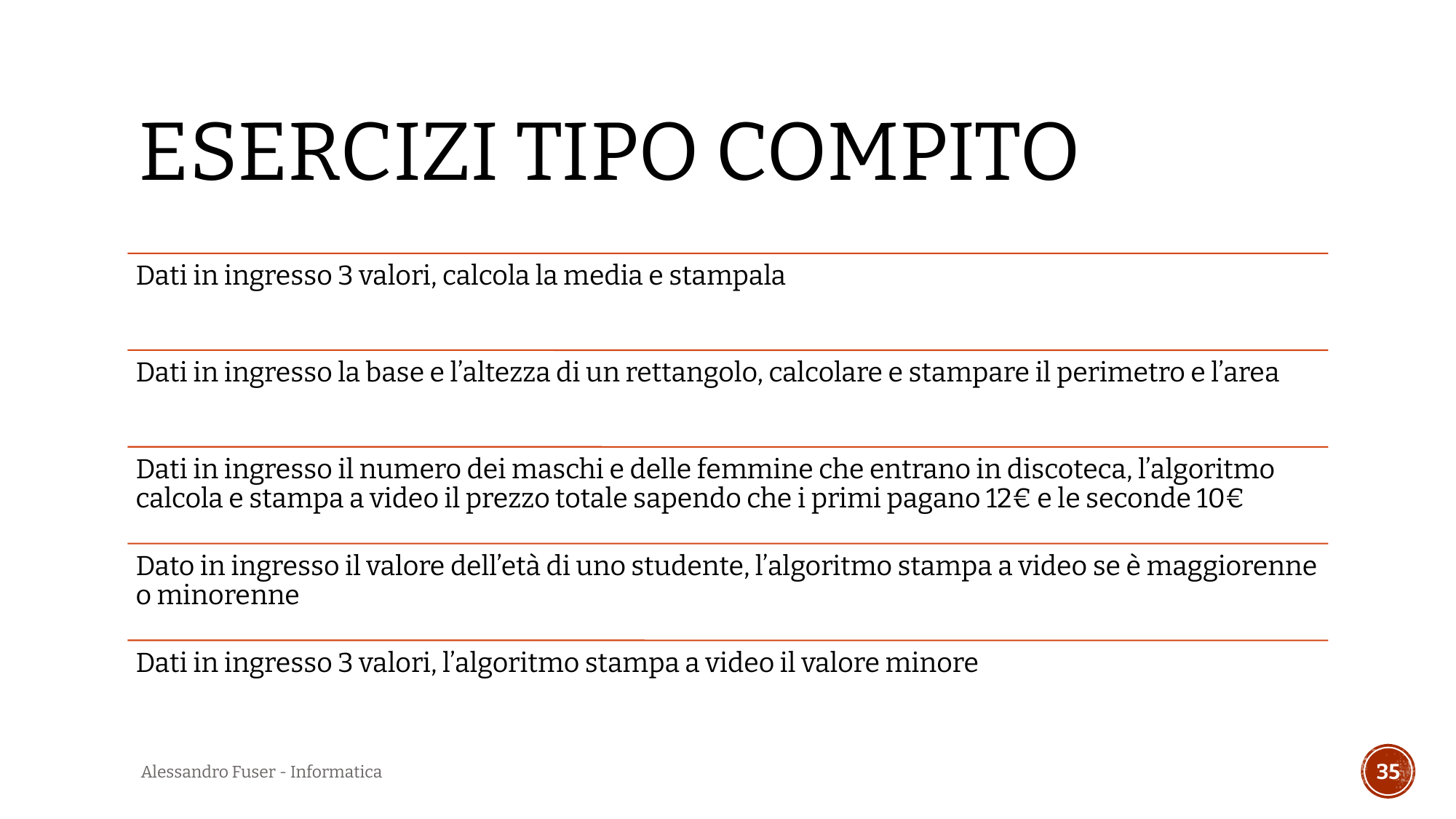

# Esercizi tipo compito
Dati in ingresso 3 valori, calcola la media e stampala
Dati in ingresso la base e l’altezza di un rettangolo, calcolare e stampare il perimetro e l’area
Dati in ingresso il numero dei maschi e delle femmine che entrano in discoteca, l’algoritmo calcola e stampa a video il prezzo totale sapendo che i primi pagano 12€ e le seconde 10€
Dato in ingresso il valore dell’età di uno studente, l’algoritmo stampa a video se è maggiorenne o minorenne
Dati in ingresso 3 valori, l’algoritmo stampa a video il valore minore
Alessandro Fuser - Informatica
35